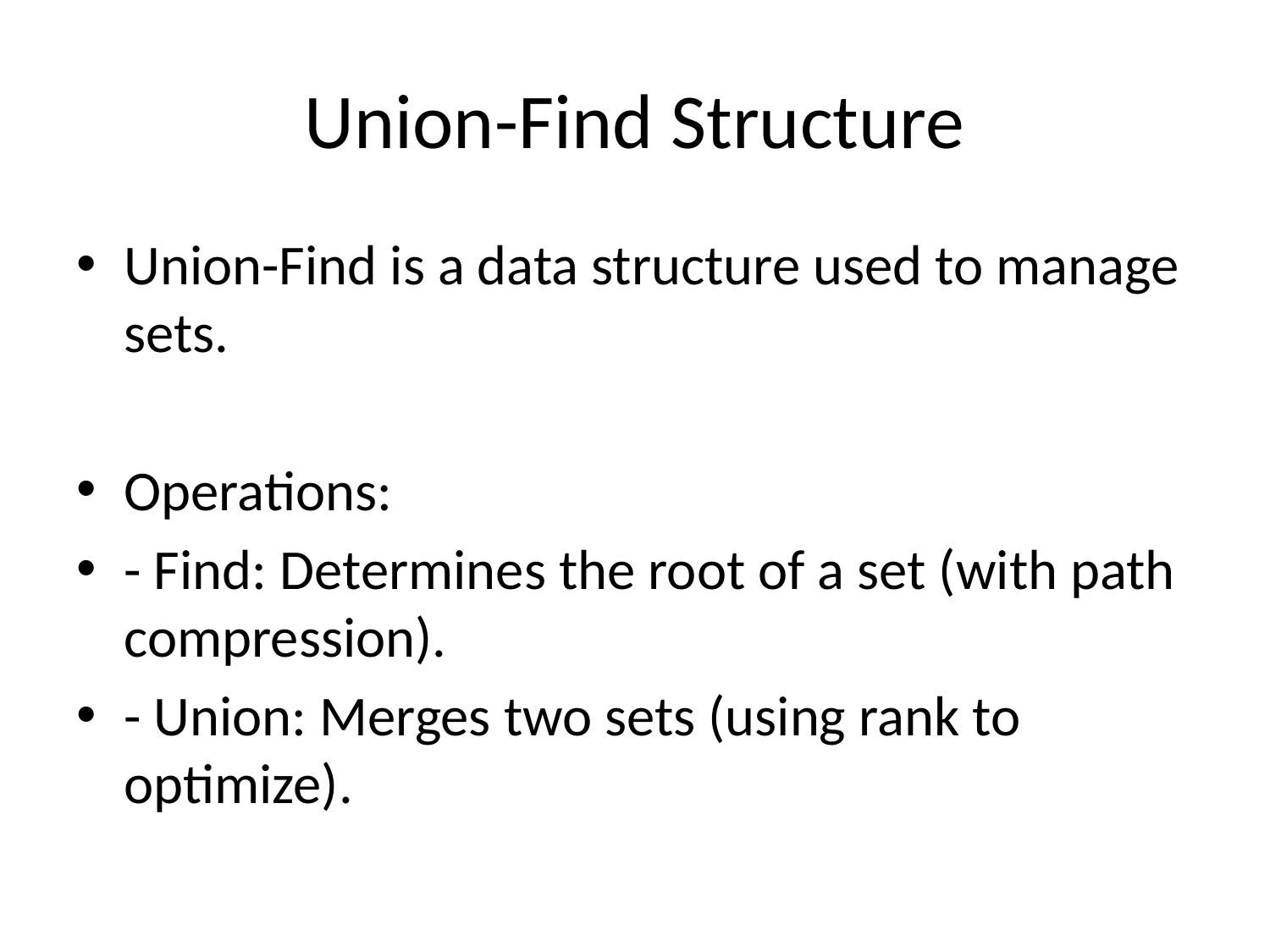

# Union-Find Structure
Union-Find is a data structure used to manage sets.

Operations:
- Find: Determines the root of a set (with path compression).
- Union: Merges two sets (using rank to optimize).